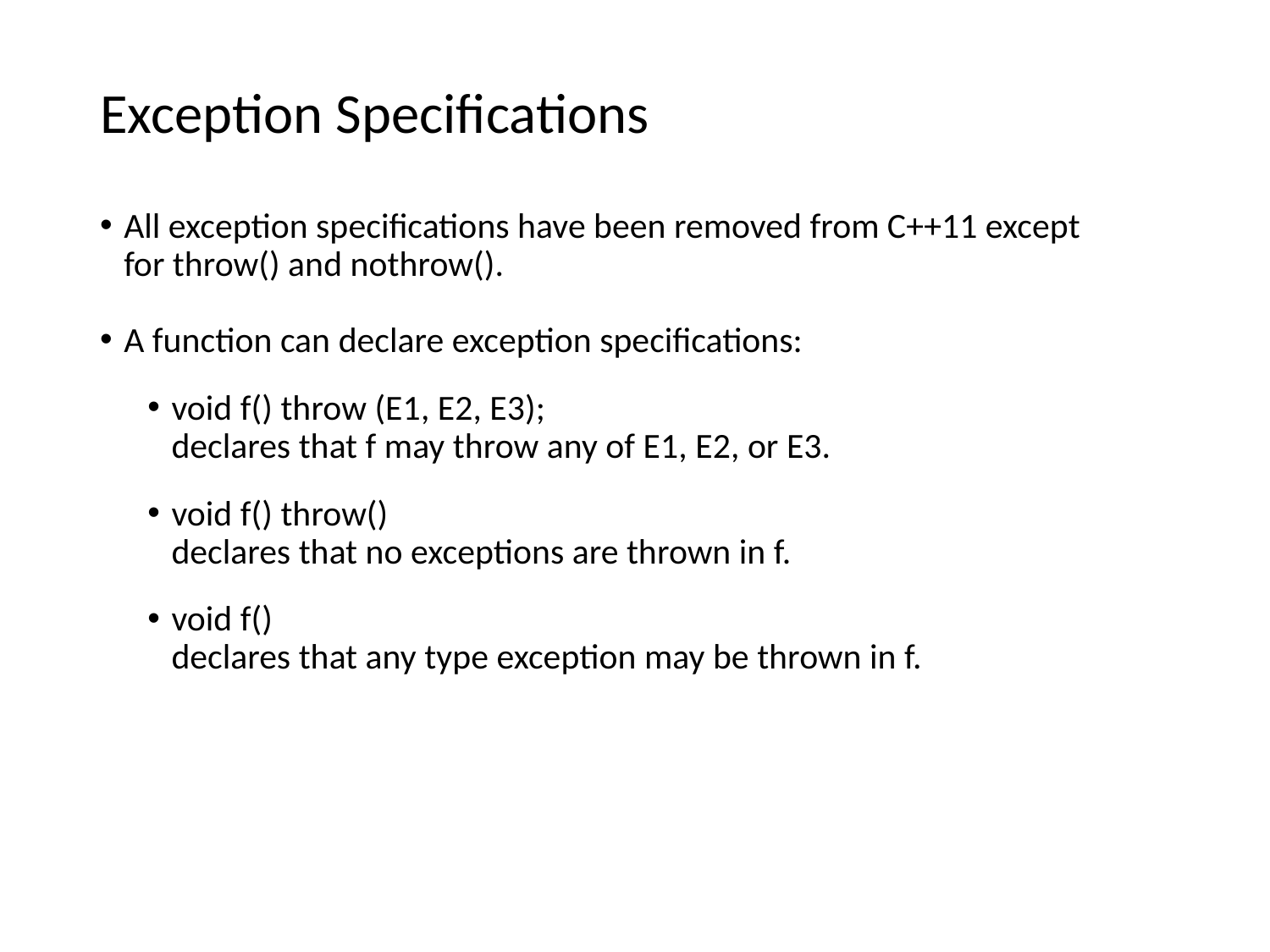

# Exception Specifications
All exception specifications have been removed from C++11 except for throw() and nothrow().
A function can declare exception specifications:
void f() throw (E1, E2, E3);
declares that f may throw any of E1, E2, or E3.
void f() throw()
declares that no exceptions are thrown in f.
void f()
declares that any type exception may be thrown in f.